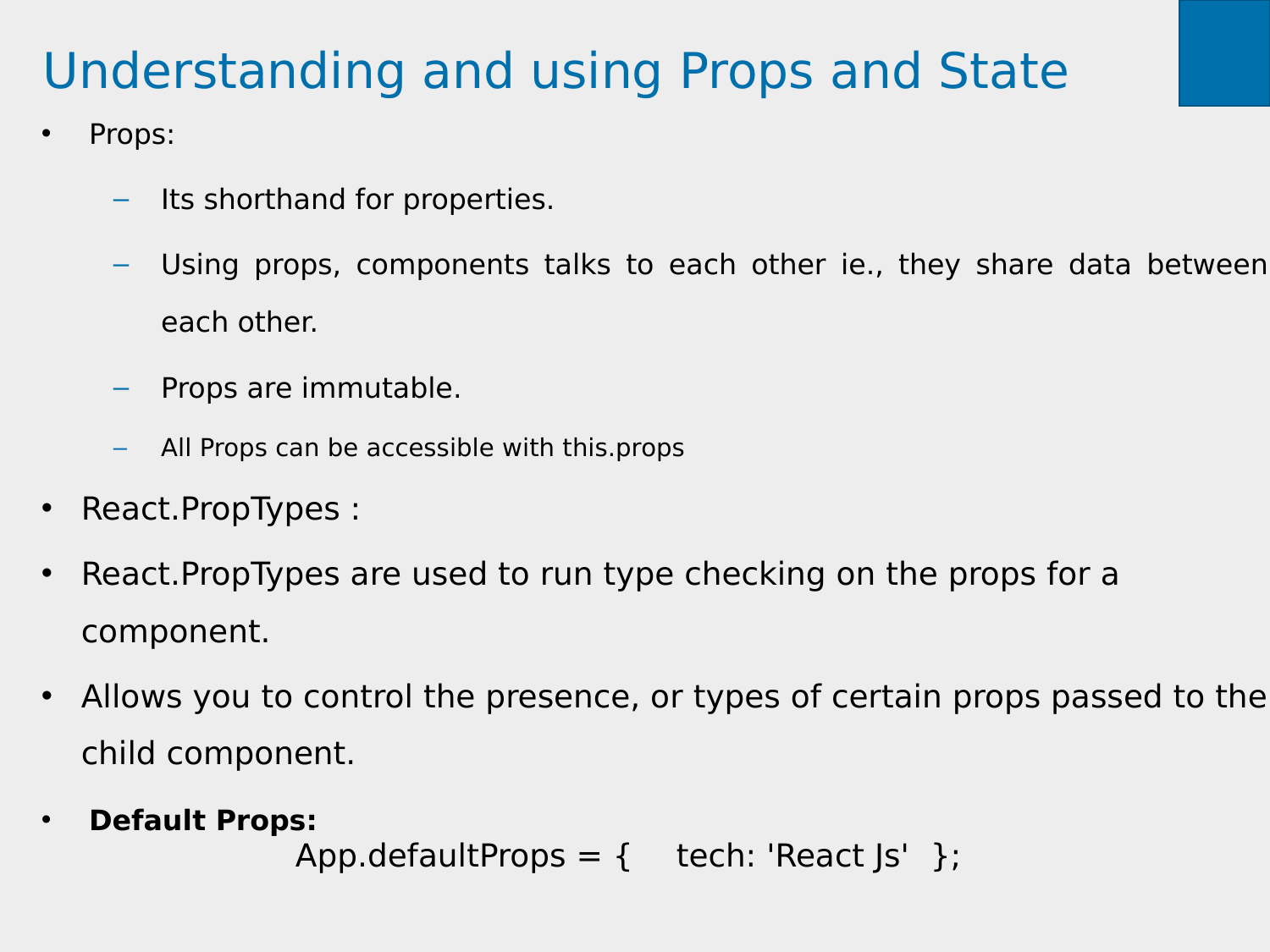

# Understanding and using Props and State
Props:
Its shorthand for properties.
Using props, components talks to each other ie., they share data between each other.
Props are immutable.
All Props can be accessible with this.props
React.PropTypes :
React.PropTypes are used to run type checking on the props for a component.
Allows you to control the presence, or types of certain props passed to the child component.
Default Props:
		App.defaultProps = {	tech: 'React Js'	};